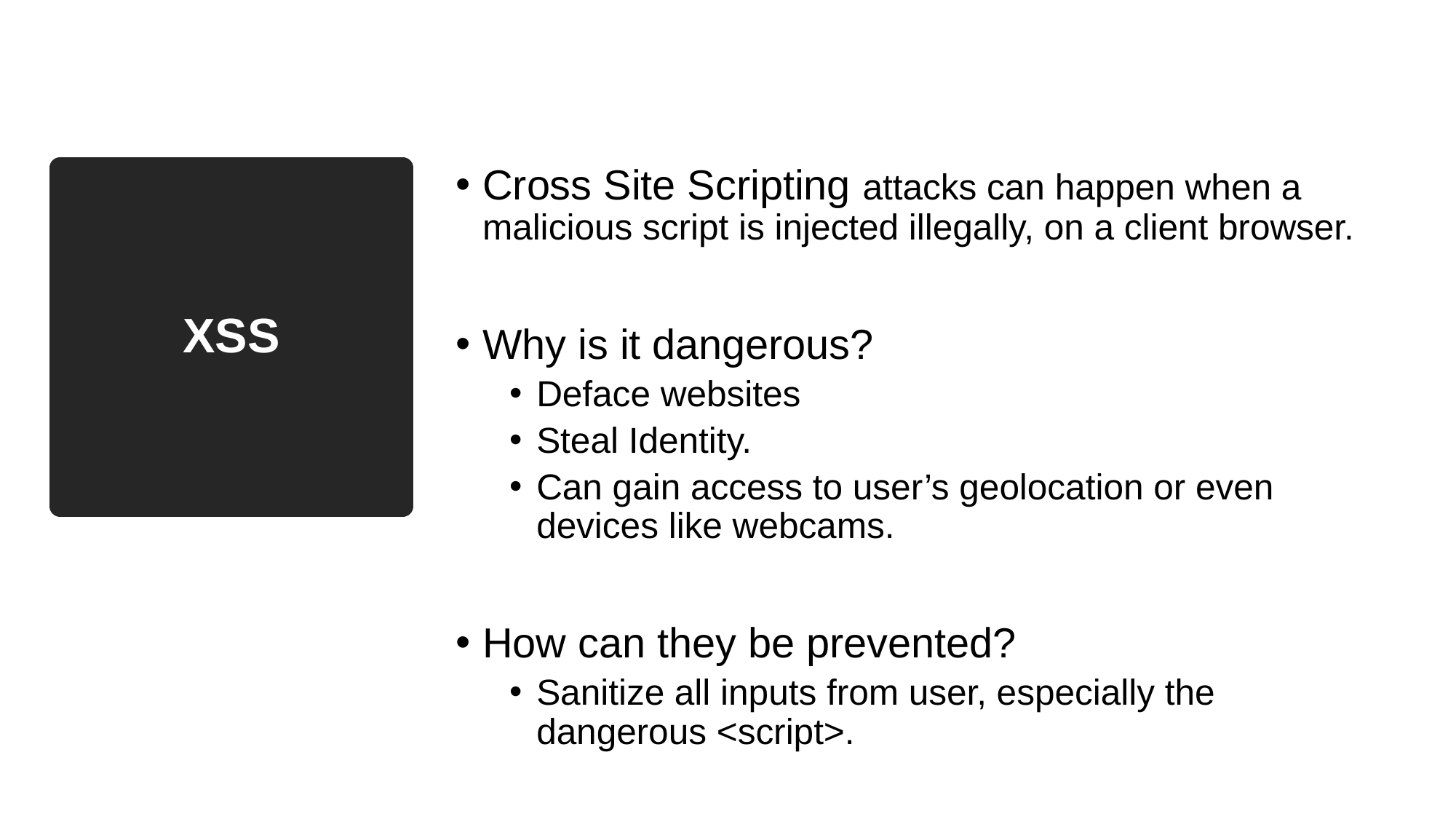

Cross Site Scripting attacks can happen when a malicious script is injected illegally, on a client browser.

Why is it dangerous?
Deface websites
Steal Identity.
Can gain access to user’s geolocation or even devices like webcams.

How can they be prevented?
Sanitize all inputs from user, especially the dangerous <script>.

# XSS